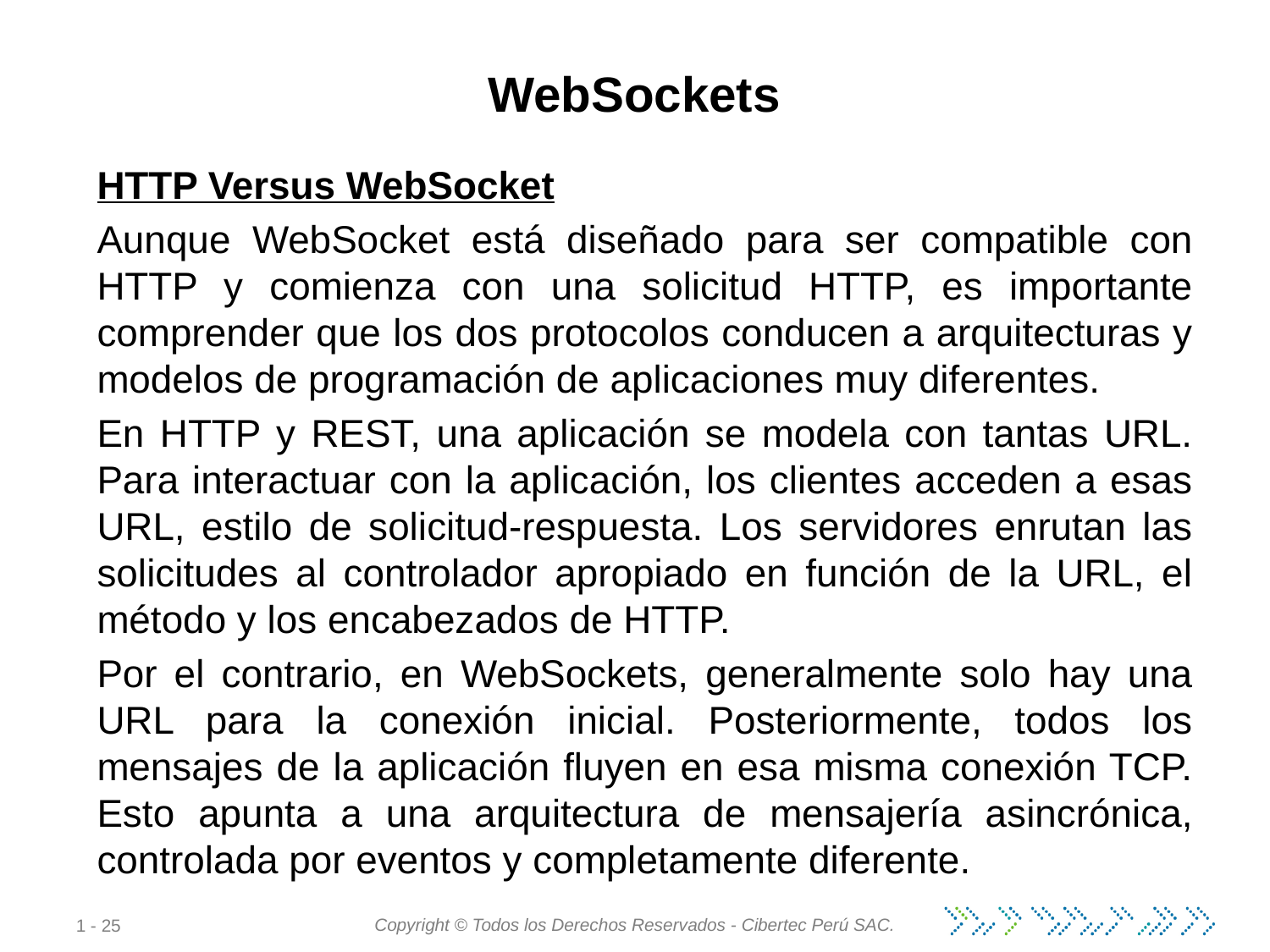

# WebSockets
HTTP Versus WebSocket
Aunque WebSocket está diseñado para ser compatible con HTTP y comienza con una solicitud HTTP, es importante comprender que los dos protocolos conducen a arquitecturas y modelos de programación de aplicaciones muy diferentes.
En HTTP y REST, una aplicación se modela con tantas URL. Para interactuar con la aplicación, los clientes acceden a esas URL, estilo de solicitud-respuesta. Los servidores enrutan las solicitudes al controlador apropiado en función de la URL, el método y los encabezados de HTTP.
Por el contrario, en WebSockets, generalmente solo hay una URL para la conexión inicial. Posteriormente, todos los mensajes de la aplicación fluyen en esa misma conexión TCP. Esto apunta a una arquitectura de mensajería asincrónica, controlada por eventos y completamente diferente.